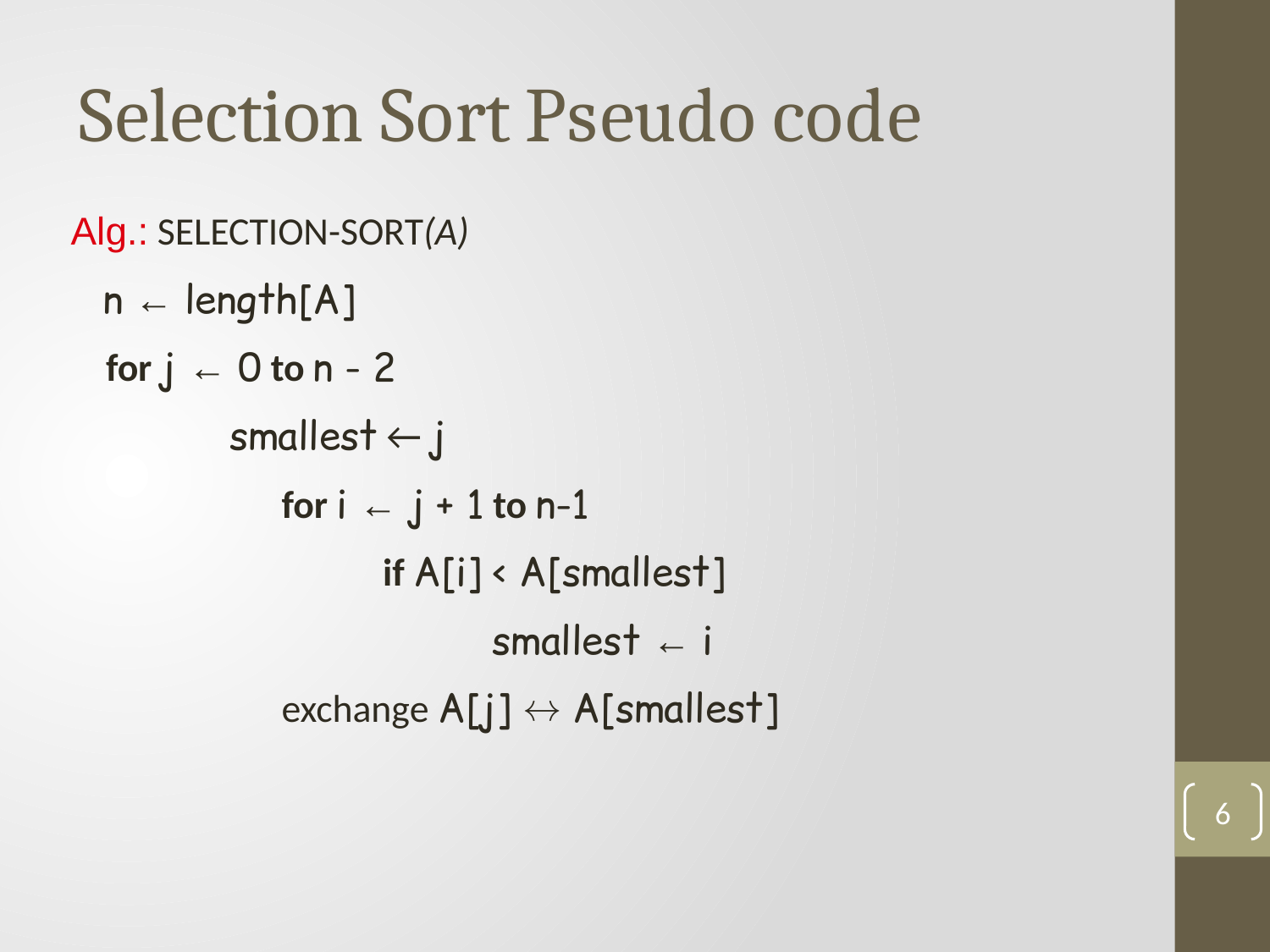

# Selection Sort Pseudo code
Alg.: SELECTION-SORT(A)
	n ← length[A]
   for j ← 0 to n - 2
		smallest ← j
		      for i ← j + 1 to n-1
			   if A[i] < A[smallest]
				 smallest ← i
		      exchange A[j] ↔ A[smallest]
6